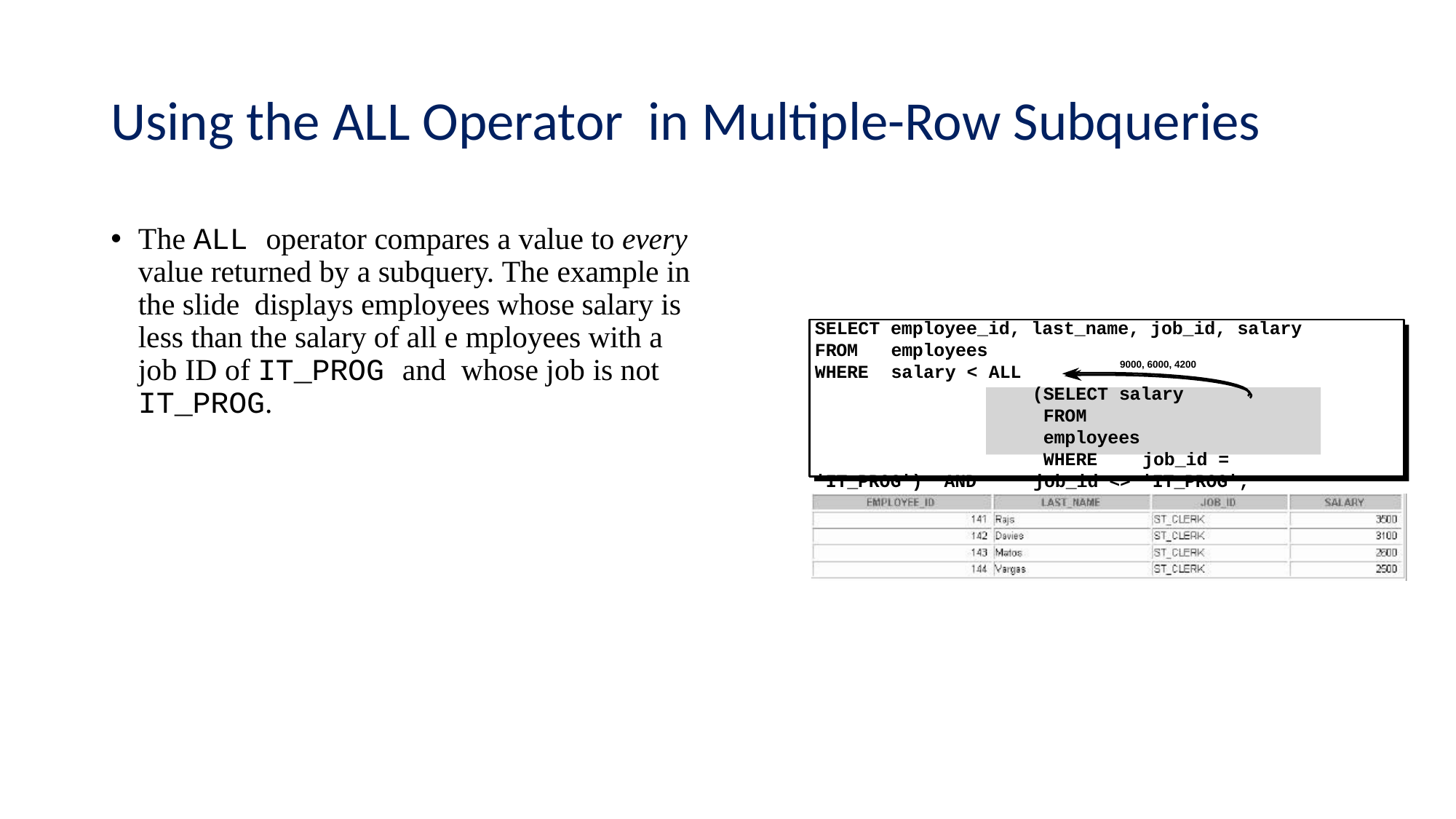

# Using the ALL Operator  in Multiple-Row Subqueries
The ALL operator compares a value to every value returned by a subquery. The example in the slide  displays employees whose salary is less than the salary of all e mployees with a job ID of IT_PROG and  whose job is not IT_PROG.

SELECT employee_id, last_name, job_id, salary

FROM  WHERE
employees  salary < ALL
9000, 6000, 4200

(SELECT salary  FROM	employees
WHERE	job_id = 'IT_PROG')  AND	job_id <> 'IT_PROG';